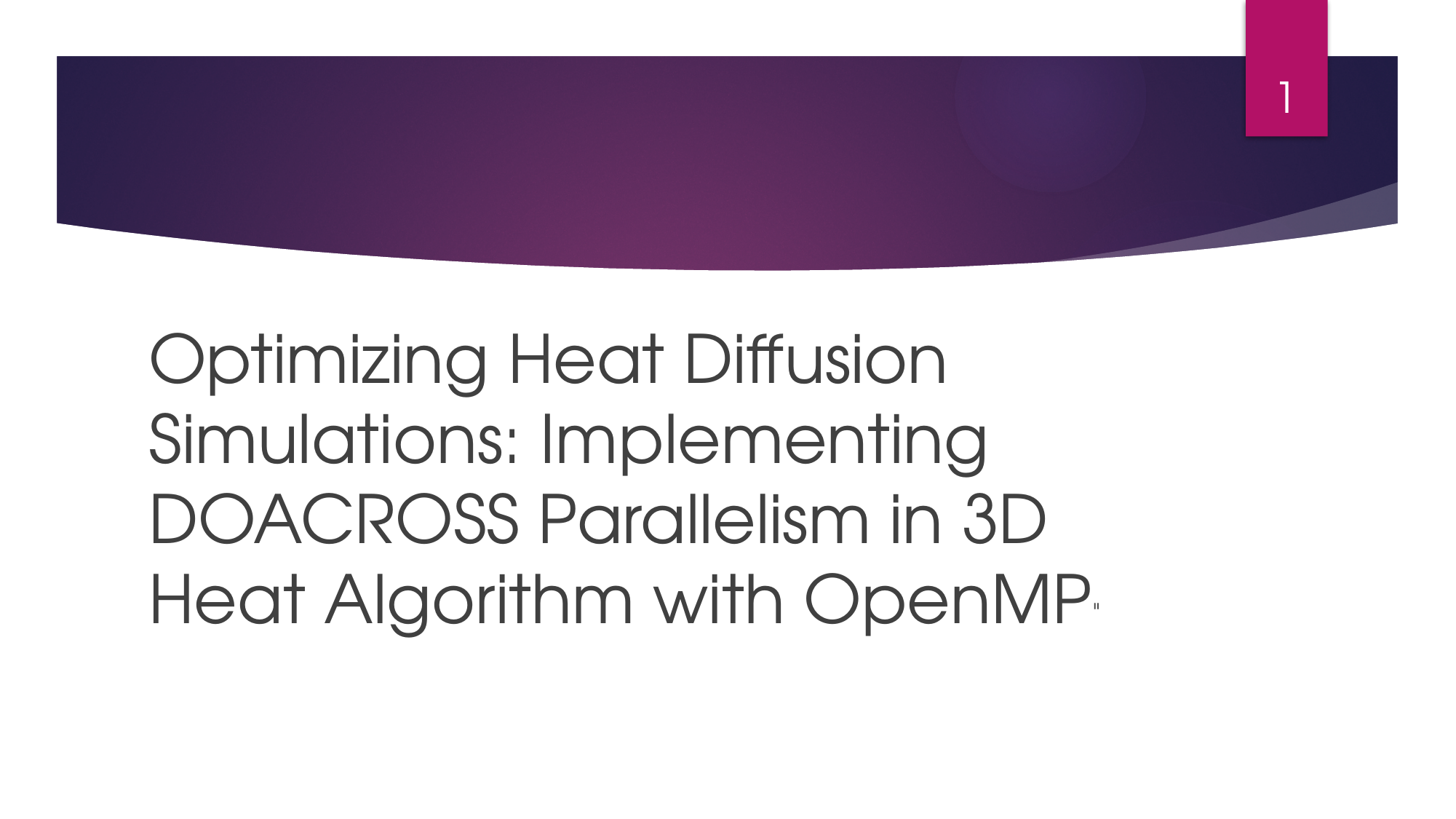

1
Optimizing Heat Diffusion Simulations: Implementing DOACROSS Parallelism in 3D Heat Algorithm with OpenMP"